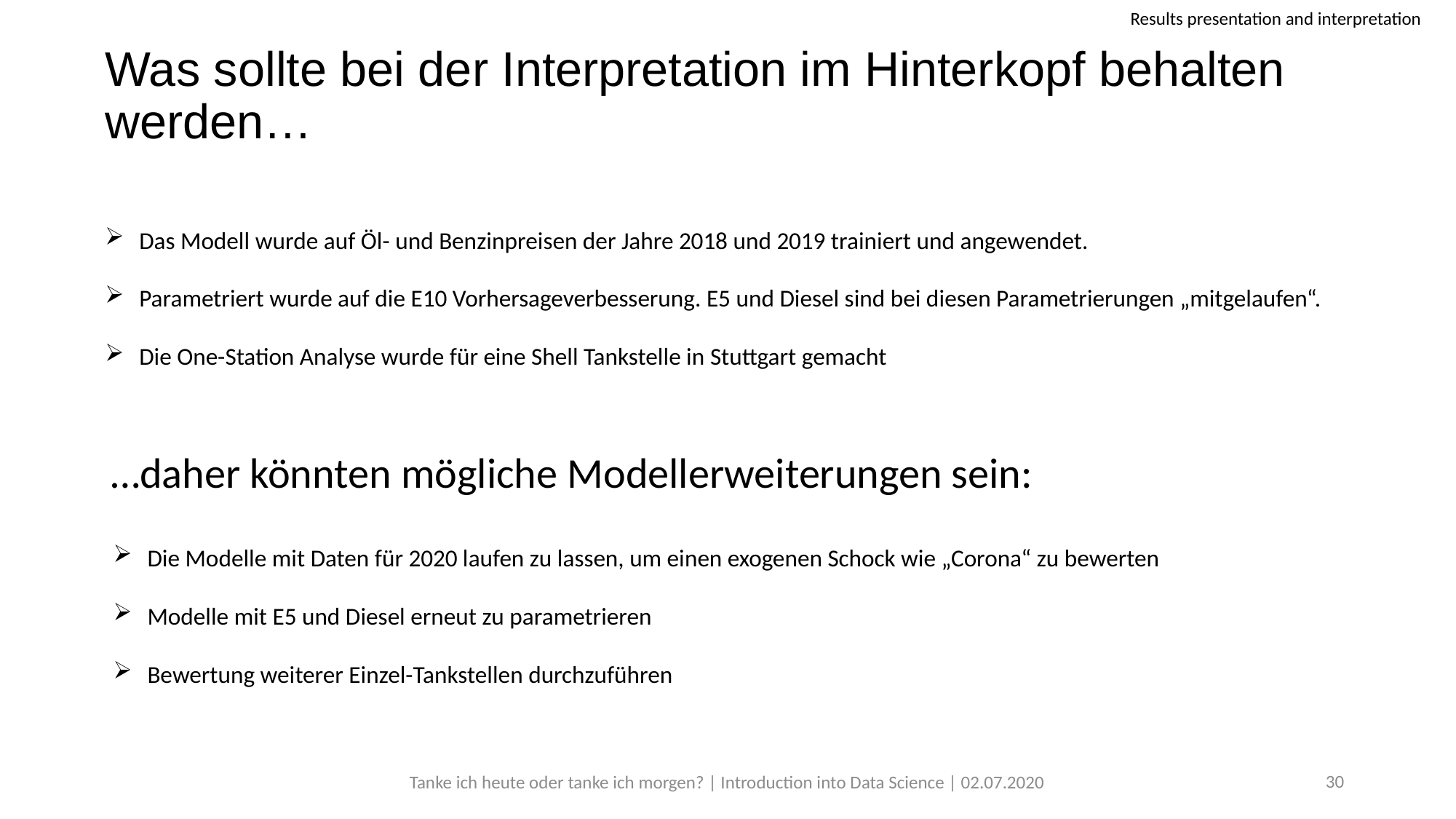

Results presentation and interpretation
# Was sollte bei der Interpretation im Hinterkopf behalten werden…
Das Modell wurde auf Öl- und Benzinpreisen der Jahre 2018 und 2019 trainiert und angewendet.

Parametriert wurde auf die E10 Vorhersageverbesserung. E5 und Diesel sind bei diesen Parametrierungen „mitgelaufen“.

Die One-Station Analyse wurde für eine Shell Tankstelle in Stuttgart gemacht
…daher könnten mögliche Modellerweiterungen sein:
Die Modelle mit Daten für 2020 laufen zu lassen, um einen exogenen Schock wie „Corona“ zu bewerten

Modelle mit E5 und Diesel erneut zu parametrieren

Bewertung weiterer Einzel-Tankstellen durchzuführen

30
Tanke ich heute oder tanke ich morgen? | Introduction into Data Science | 02.07.2020